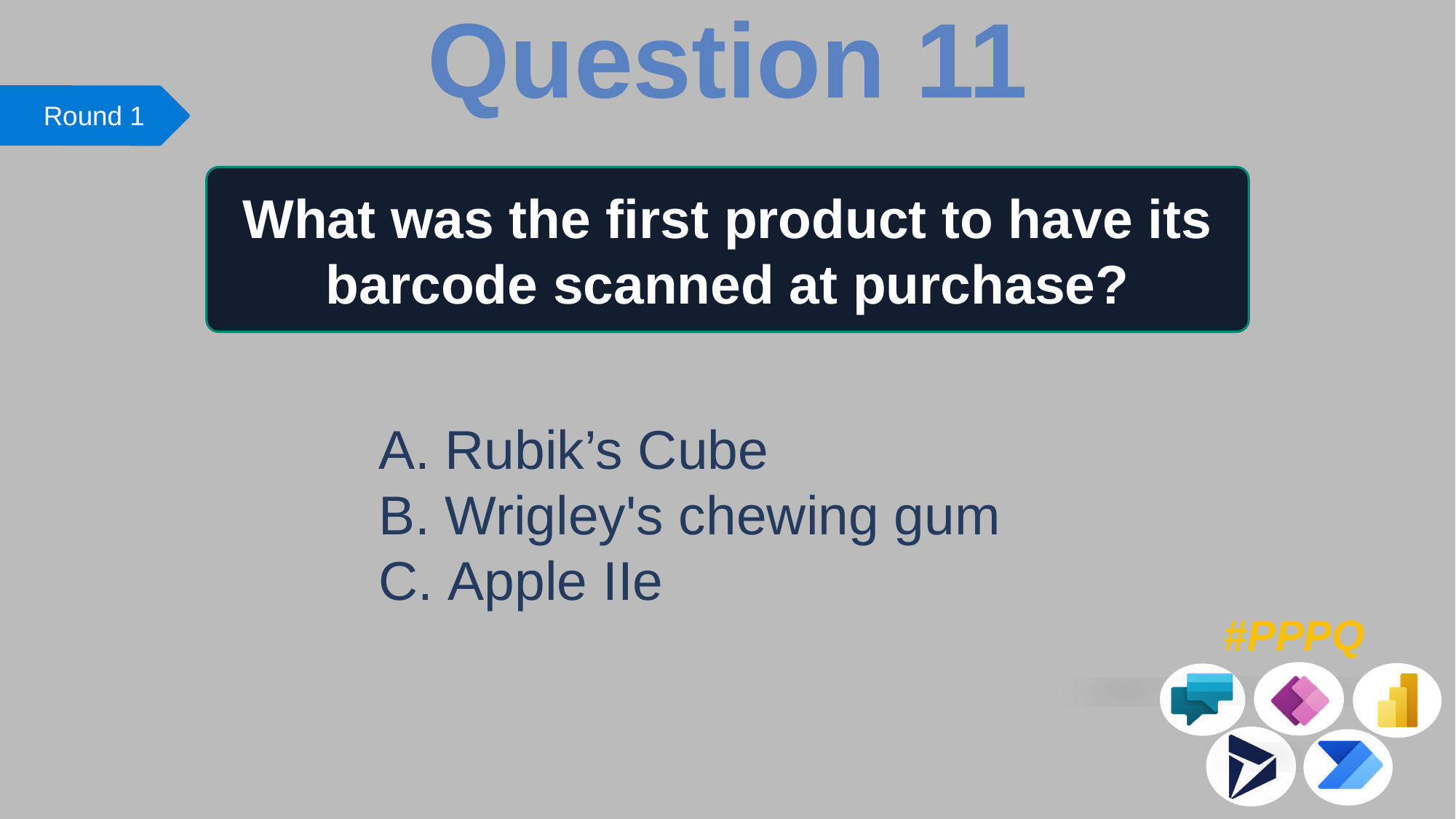

Question 11
What was the first product to have its barcode scanned at purchase?
 Rubik’s Cube
 Wrigley's chewing gum
 Apple IIe